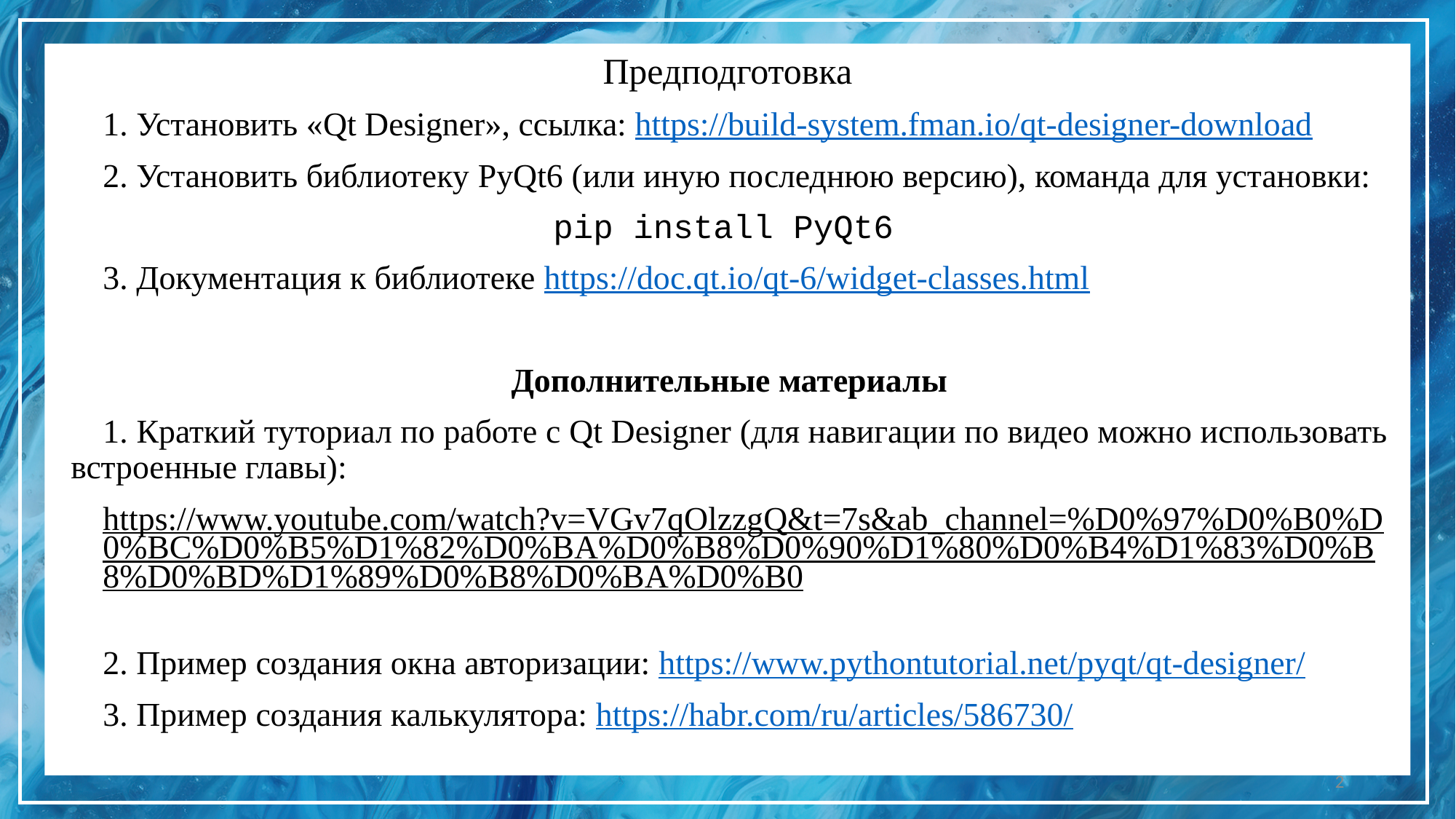

# Предподготовка
1. Установить «Qt Designer», ссылка: https://build-system.fman.io/qt-designer-download
2. Установить библиотеку PyQt6 (или иную последнюю версию), команда для установки:
 pip install PyQt6
3. Документация к библиотеке https://doc.qt.io/qt-6/widget-classes.html

Дополнительные материалы
1. Краткий туториал по работе с Qt Designer (для навигации по видео можно использовать встроенные главы):
https://www.youtube.com/watch?v=VGv7qOlzzgQ&t=7s&ab_channel=%D0%97%D0%B0%D0%BC%D0%B5%D1%82%D0%BA%D0%B8%D0%90%D1%80%D0%B4%D1%83%D0%B8%D0%BD%D1%89%D0%B8%D0%BA%D0%B0
2. Пример создания окна авторизации: https://www.pythontutorial.net/pyqt/qt-designer/
3. Пример создания калькулятора: https://habr.com/ru/articles/586730/

2